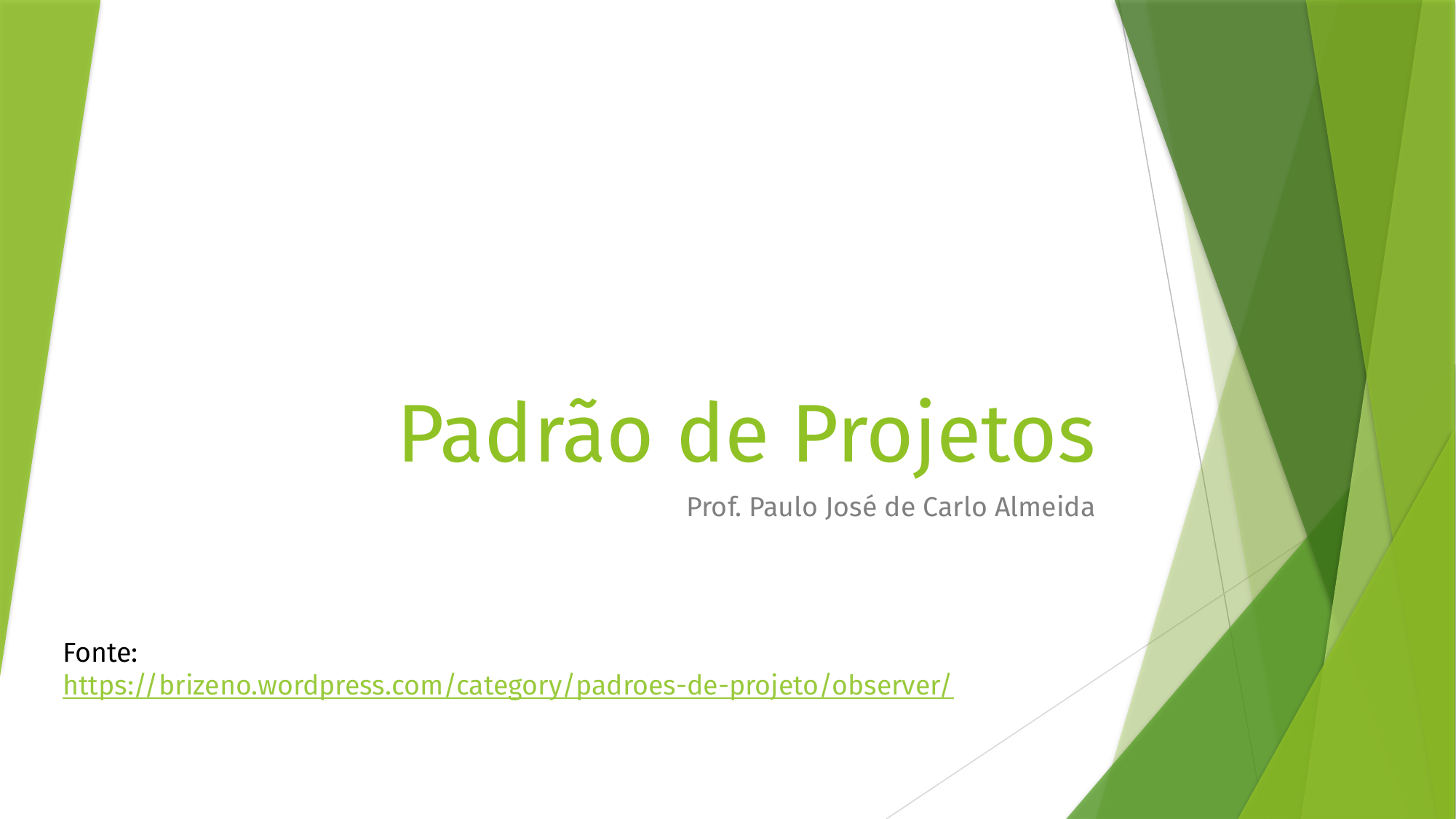

# Padrão de Projetos
Prof. Paulo José de Carlo Almeida
Fonte:
https://brizeno.wordpress.com/category/padroes-de-projeto/observer/